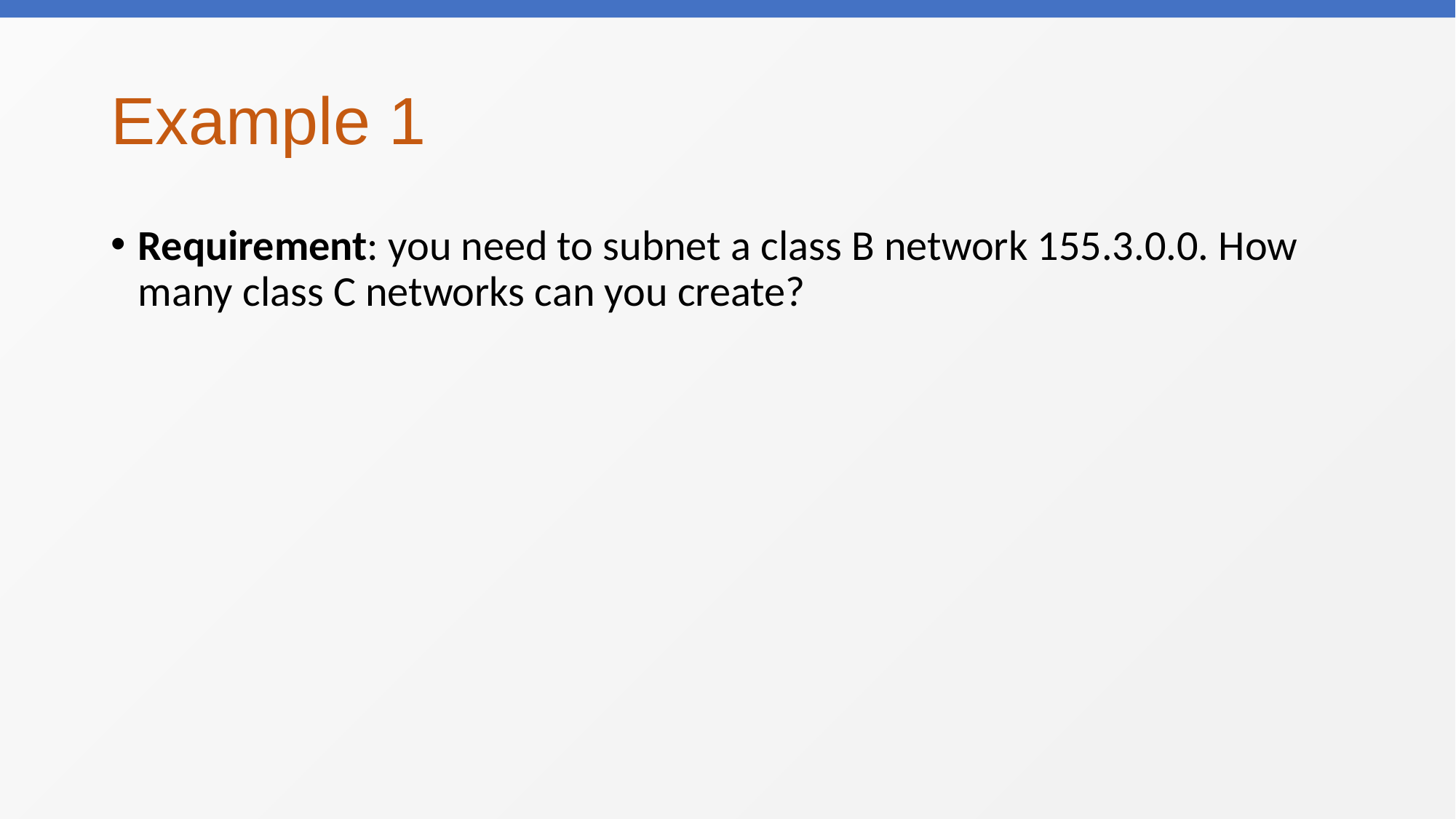

# Example 1
Requirement: you need to subnet a class B network 155.3.0.0. How many class C networks can you create?